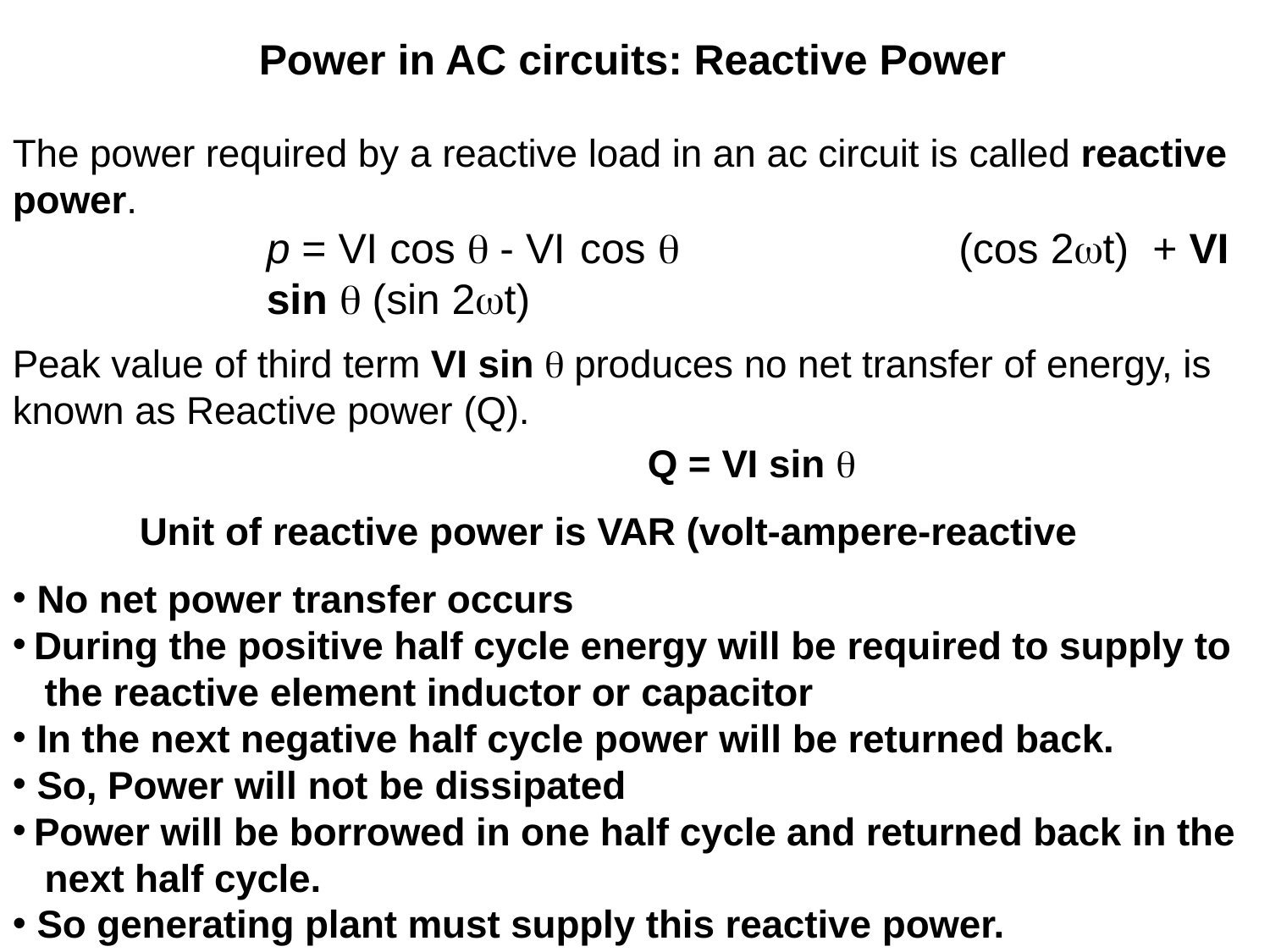

# Power in AC circuits: Reactive Power
The power required by a reactive load in an ac circuit is called reactive  power.
p = VI cos θ - VI cos θ	(cos 2ωt)	+ VI sin θ (sin 2ωt)
Peak value of third term VI sin θ produces no net transfer of energy, is  known as Reactive power (Q).
Q = VI sin θ
Unit of reactive power is VAR (volt-ampere-reactive
No net power transfer occurs
During the positive half cycle energy will be required to supply to  the reactive element inductor or capacitor
In the next negative half cycle power will be returned back.
So, Power will not be dissipated
Power will be borrowed in one half cycle and returned back in the  next half cycle.
So generating plant must supply this reactive power.
Reactive power is also a cost factor and must be on consumers.